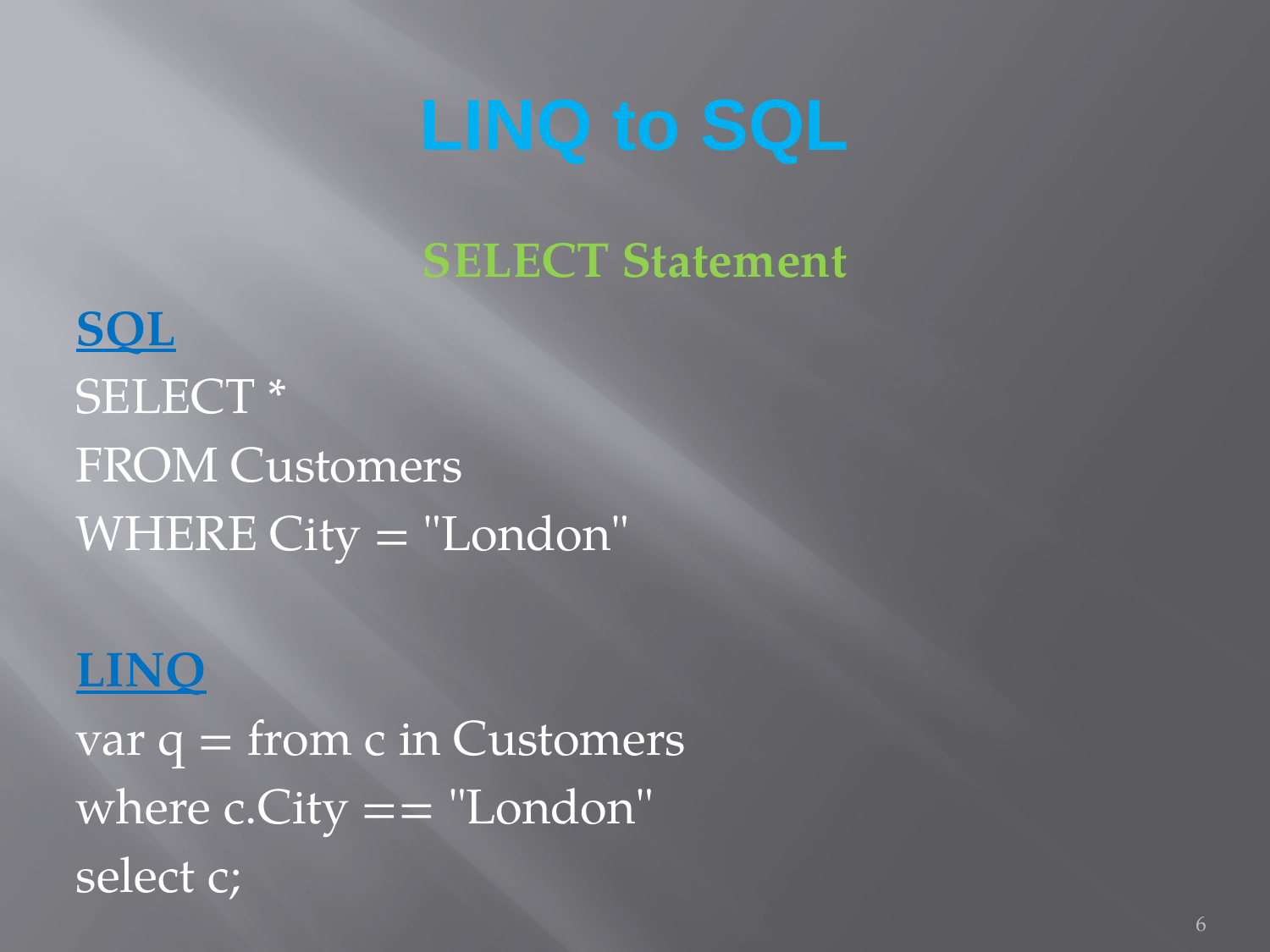

# LINQ to SQL
SELECT Statement
SQL
SELECT *
FROM Customers
WHERE City = "London"

LINQ
var q = from c in Customers
where c.City == "London"
select c;
6